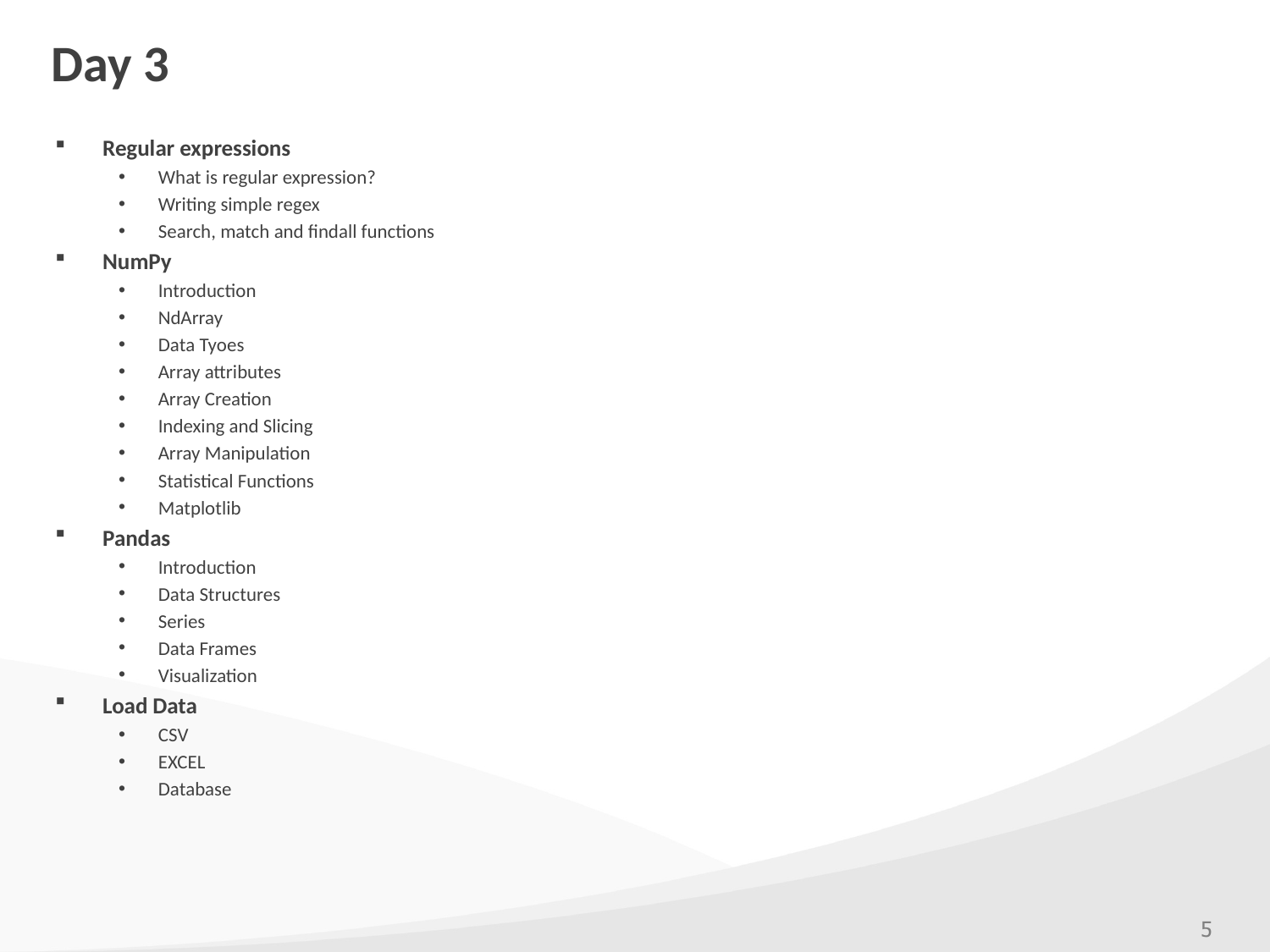

# Day 3
Regular expressions
What is regular expression?
Writing simple regex
Search, match and findall functions
NumPy
Introduction
NdArray
Data Tyoes
Array attributes
Array Creation
Indexing and Slicing
Array Manipulation
Statistical Functions
Matplotlib
Pandas
Introduction
Data Structures
Series
Data Frames
Visualization
Load Data
CSV
EXCEL
Database